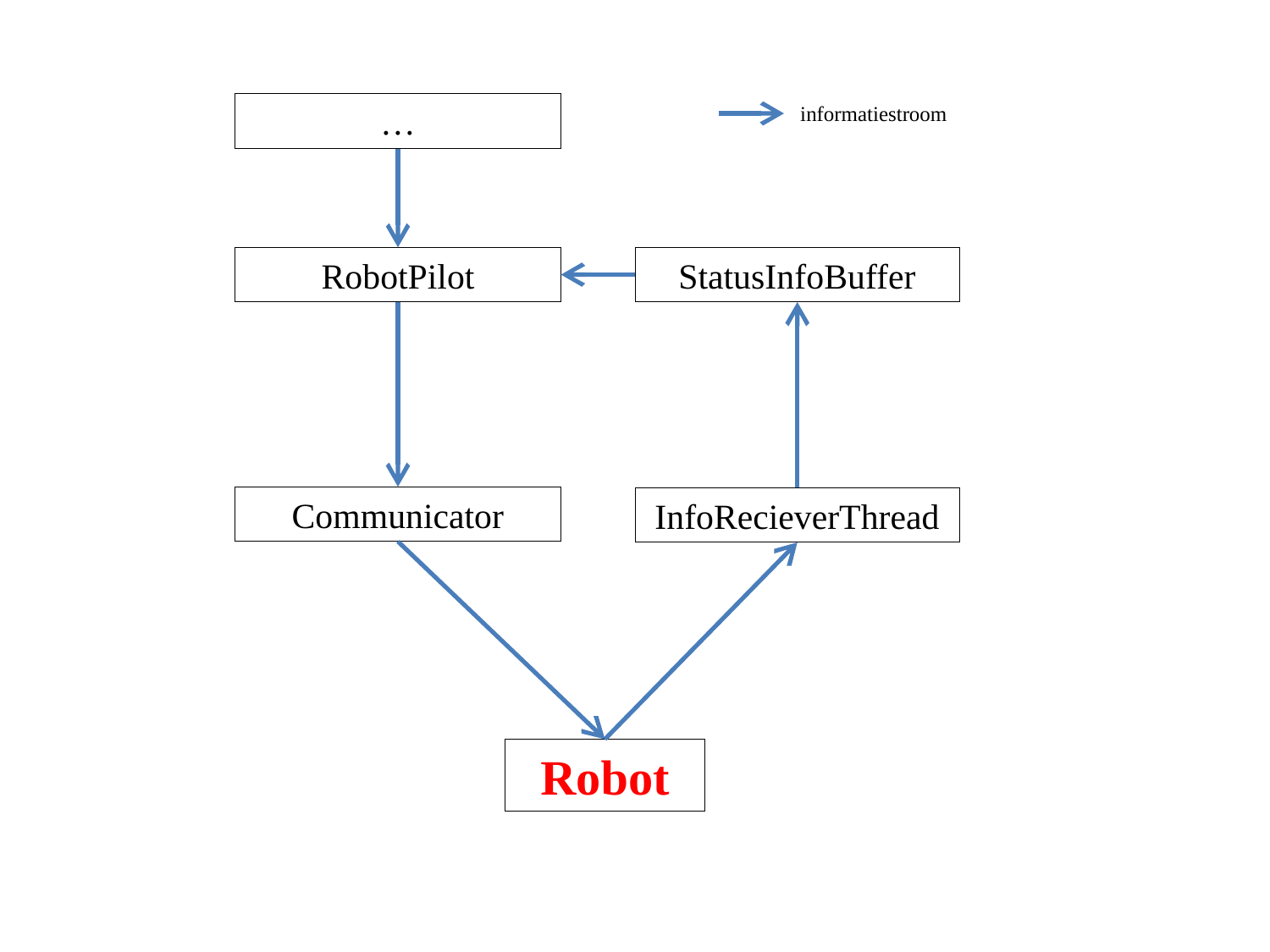

…
informatiestroom
RobotPilot
StatusInfoBuffer
Communicator
InfoRecieverThread
Robot